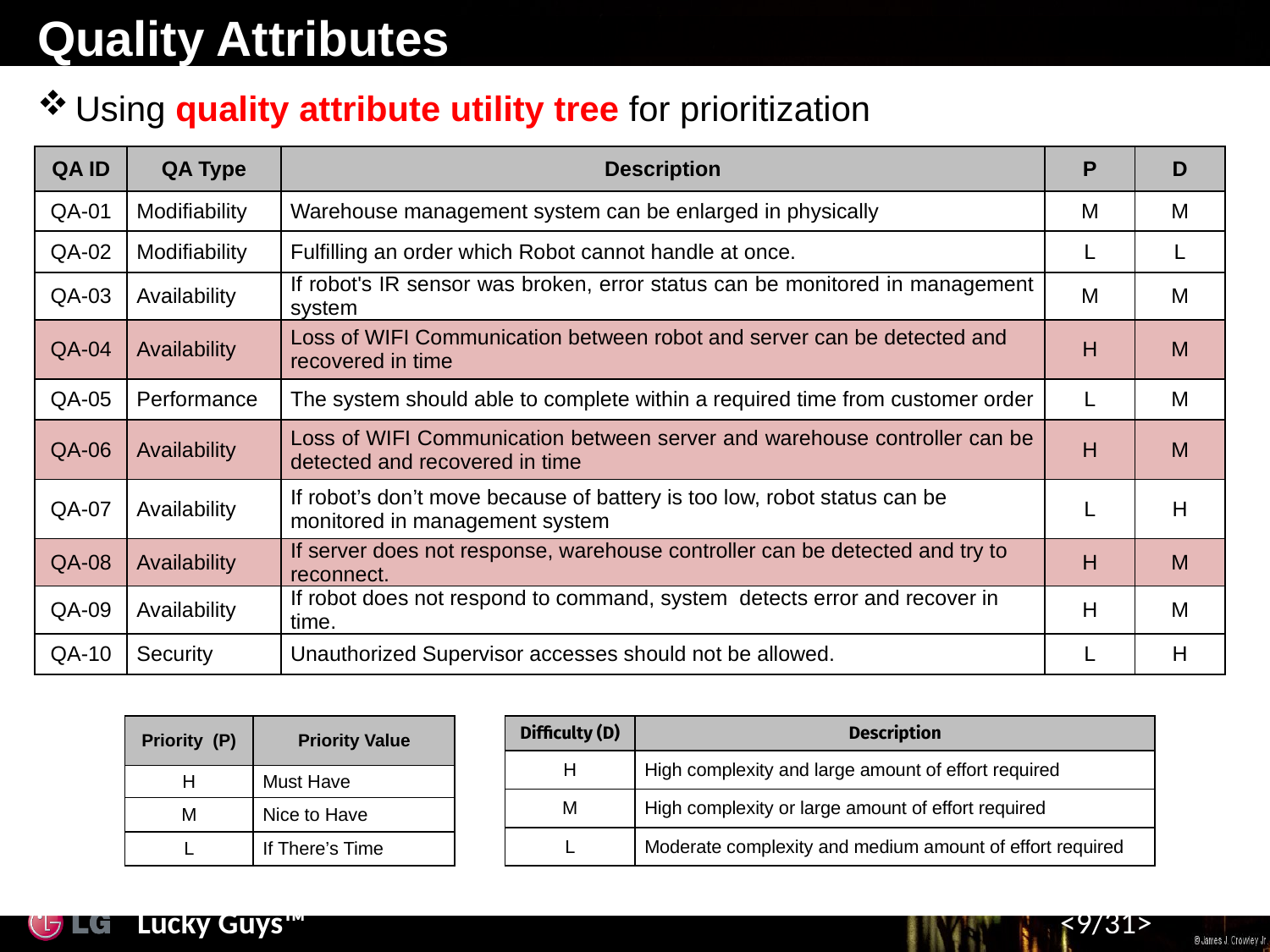

# Quality Attributes
Using quality attribute utility tree for prioritization
| QA ID | QA Type | Description | P | D |
| --- | --- | --- | --- | --- |
| QA-01 | Modifiability | Warehouse management system can be enlarged in physically | M | M |
| QA-02 | Modifiability | Fulfilling an order which Robot cannot handle at once. | L | L |
| QA-03 | Availability | If robot's IR sensor was broken, error status can be monitored in management system | M | M |
| QA-04 | Availability | Loss of WIFI Communication between robot and server can be detected and recovered in time | H | M |
| QA-05 | Performance | The system should able to complete within a required time from customer order | L | M |
| QA-06 | Availability | Loss of WIFI Communication between server and warehouse controller can be detected and recovered in time | H | M |
| QA-07 | Availability | If robot’s don’t move because of battery is too low, robot status can be monitored in management system | L | H |
| QA-08 | Availability | If server does not response, warehouse controller can be detected and try to reconnect. | H | M |
| QA-09 | Availability | If robot does not respond to command, system detects error and recover in time. | H | M |
| QA-10 | Security | Unauthorized Supervisor accesses should not be allowed. | L | H |
| Priority (P) | Priority Value |
| --- | --- |
| H | Must Have |
| M | Nice to Have |
| L | If There’s Time |
| Difficulty (D) | Description |
| --- | --- |
| H | High complexity and large amount of effort required |
| M | High complexity or large amount of effort required |
| L | Moderate complexity and medium amount of effort required |